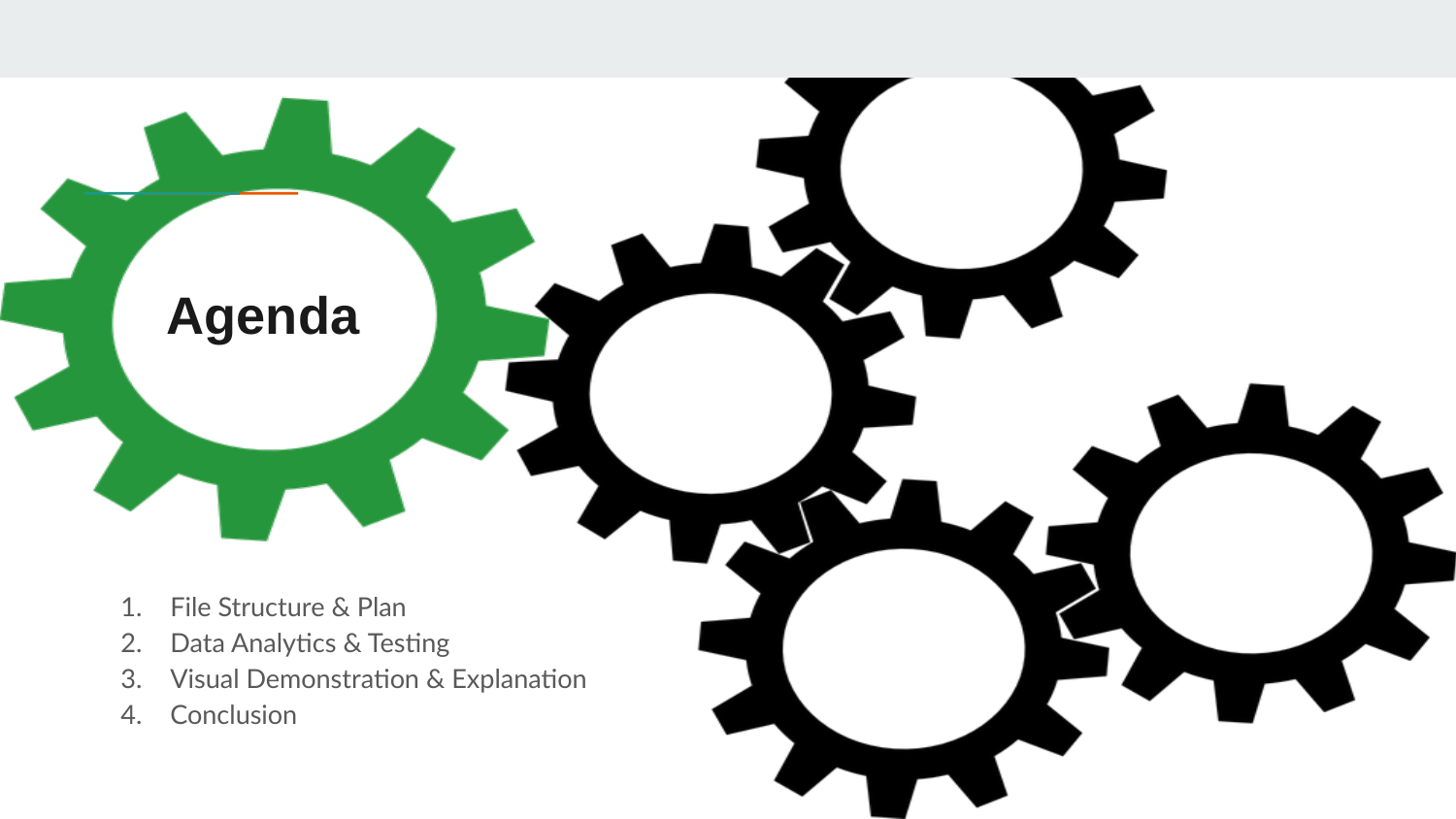

# Agenda
File Structure & Plan
Data Analytics & Testing
Visual Demonstration & Explanation
Conclusion